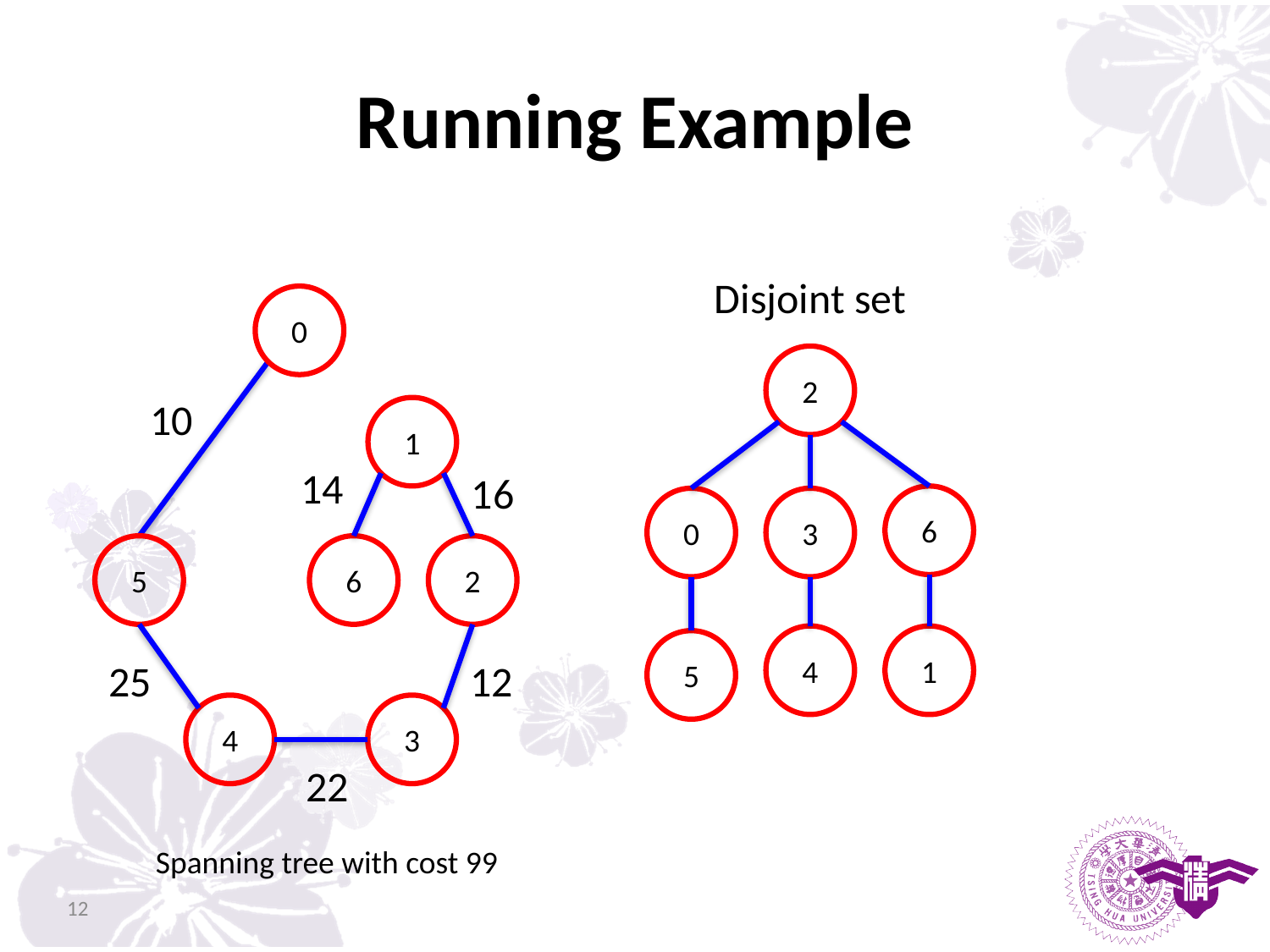

# Running Example
Disjoint set
0
2
10
1
14
16
6
0
3
5
6
2
4
1
5
25
12
4
3
22
Spanning tree with cost 99
12